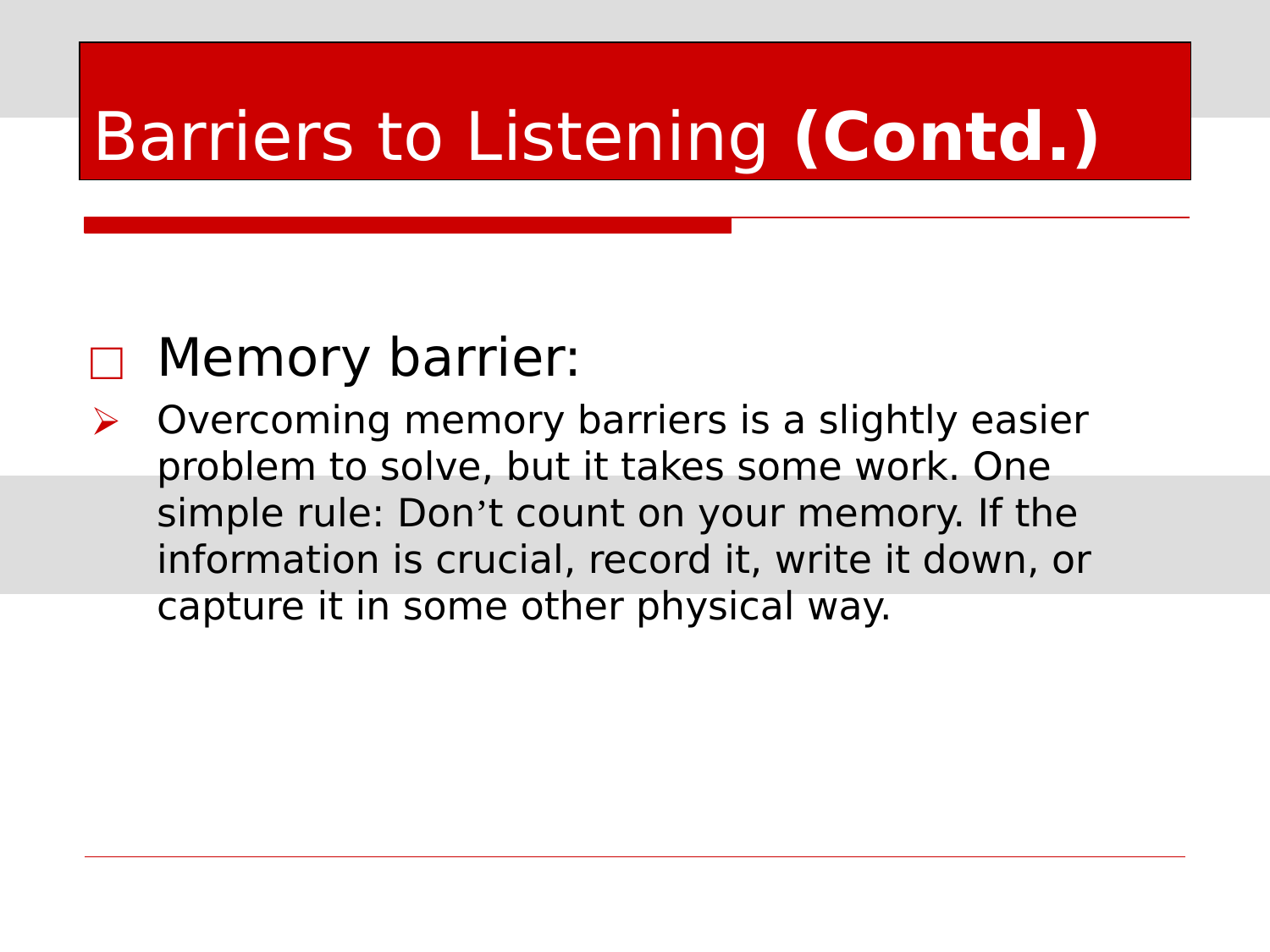

# Barriers to Listening (Contd.)

Memory barrier:
Overcoming memory barriers is a slightly easier problem to solve, but it takes some work. One simple rule: Don’t count on your memory. If the information is crucial, record it, write it down, or capture it in some other physical way.